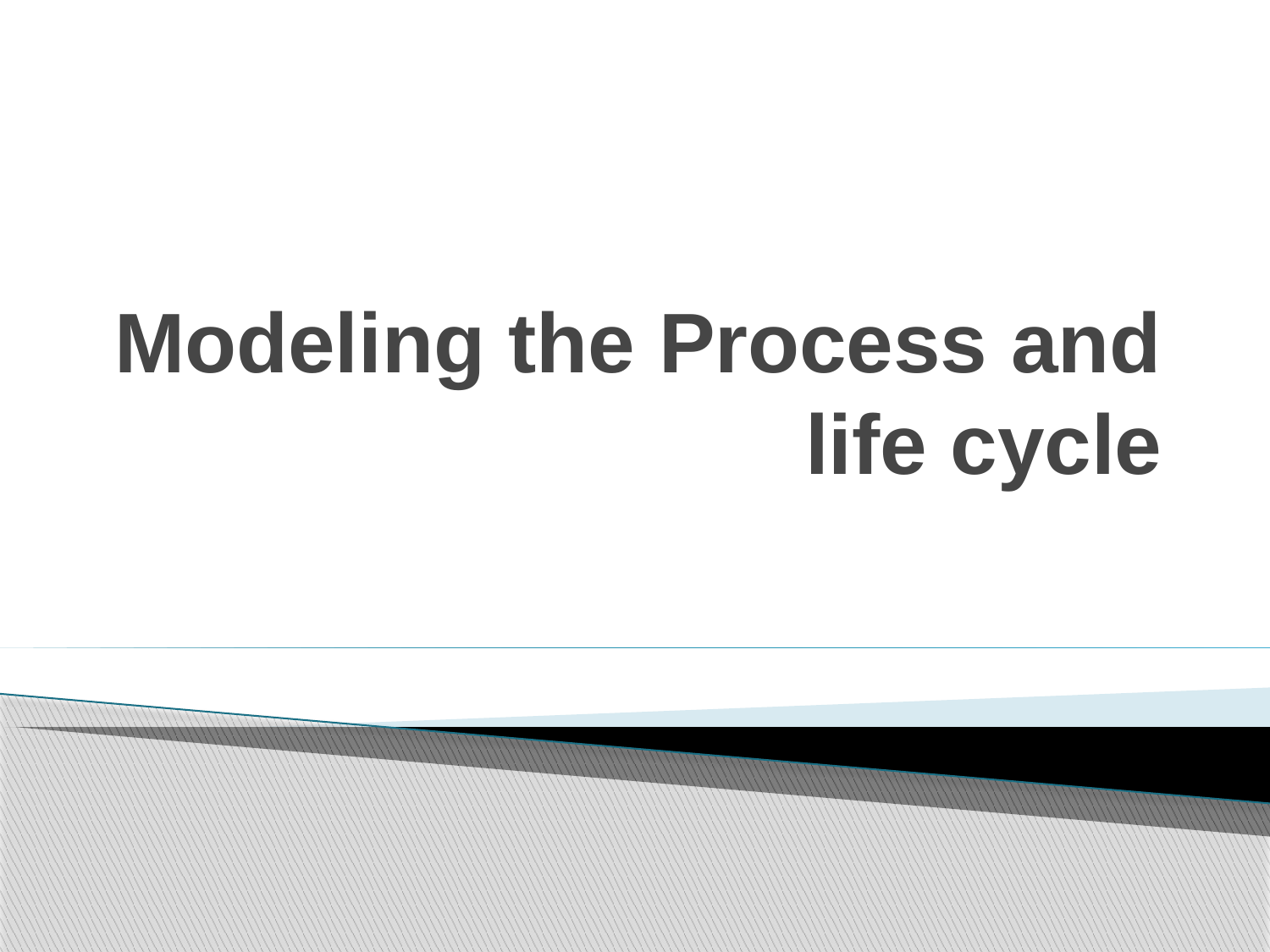

# Modeling the Process and life cycle